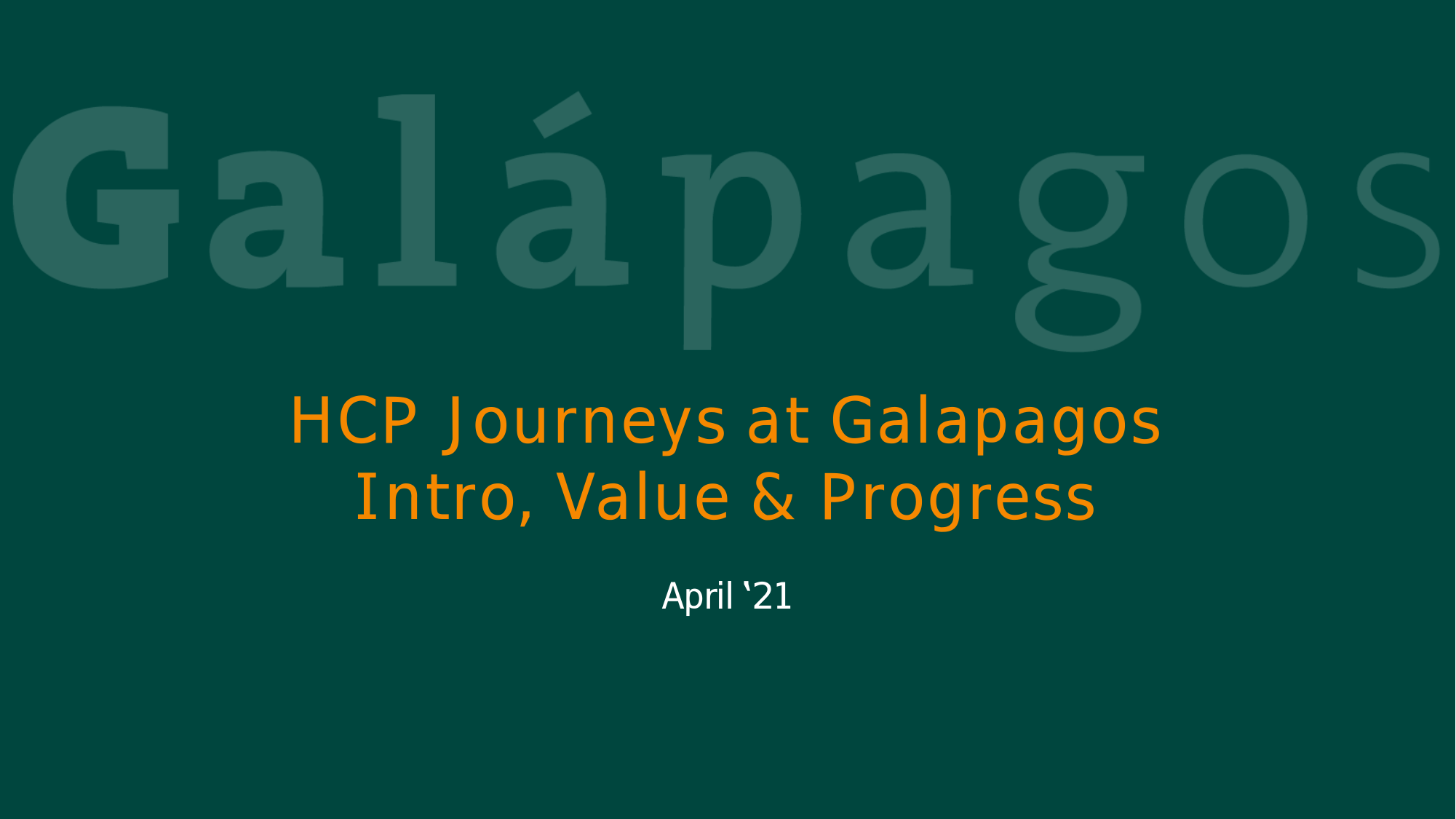

# HCP Journeys at Galapagos Intro, Value & Progress
April ‘21